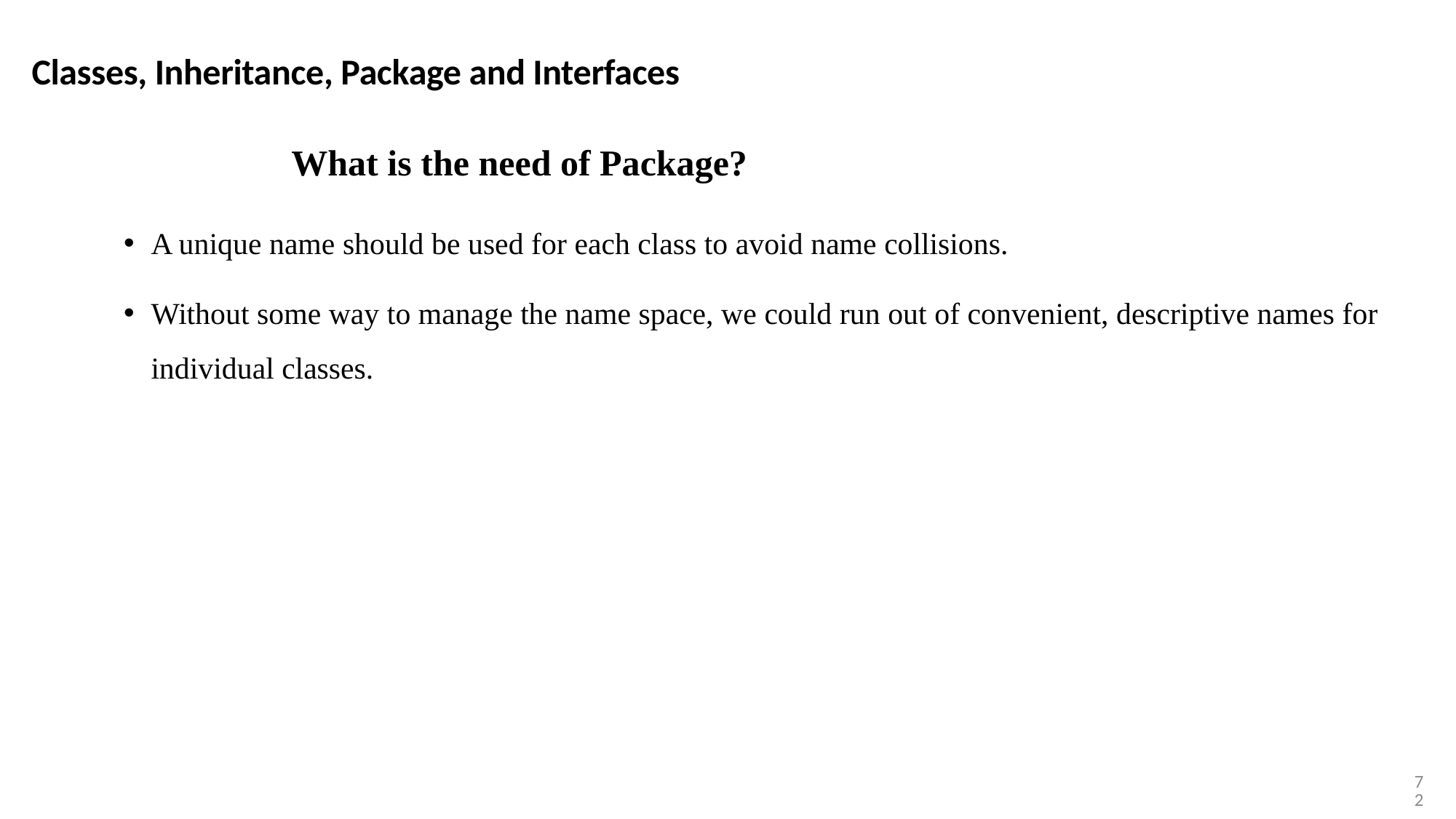

Classes, Inheritance, Package and Interfaces
What is the need of Package?
A unique name should be used for each class to avoid name collisions.
Without some way to manage the name space, we could run out of convenient, descriptive names for individual classes.
72